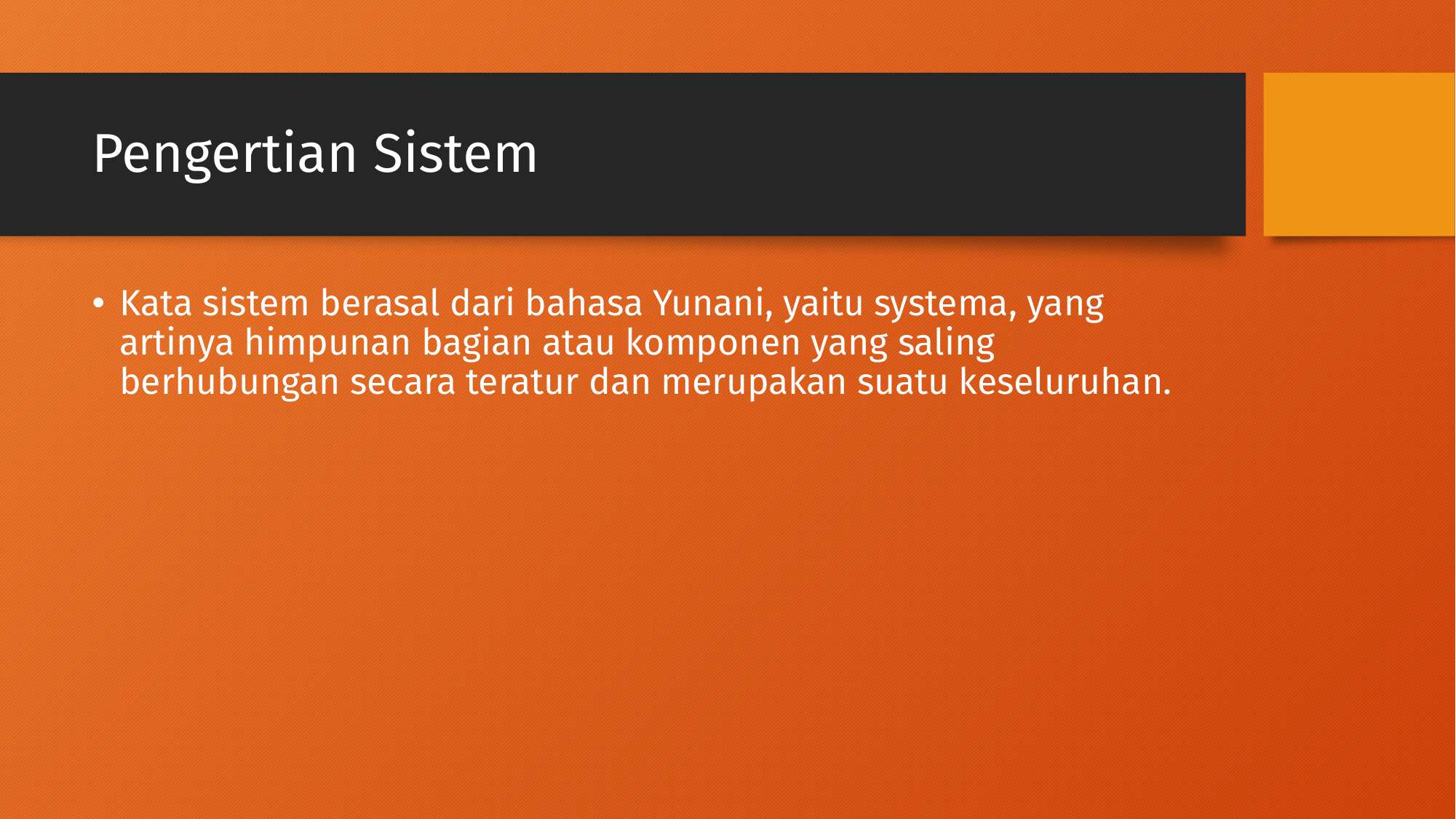

# Pengertian Sistem
Kata sistem berasal dari bahasa Yunani, yaitu systema, yang artinya himpunan bagian atau komponen yang saling berhubungan secara teratur dan merupakan suatu keseluruhan.